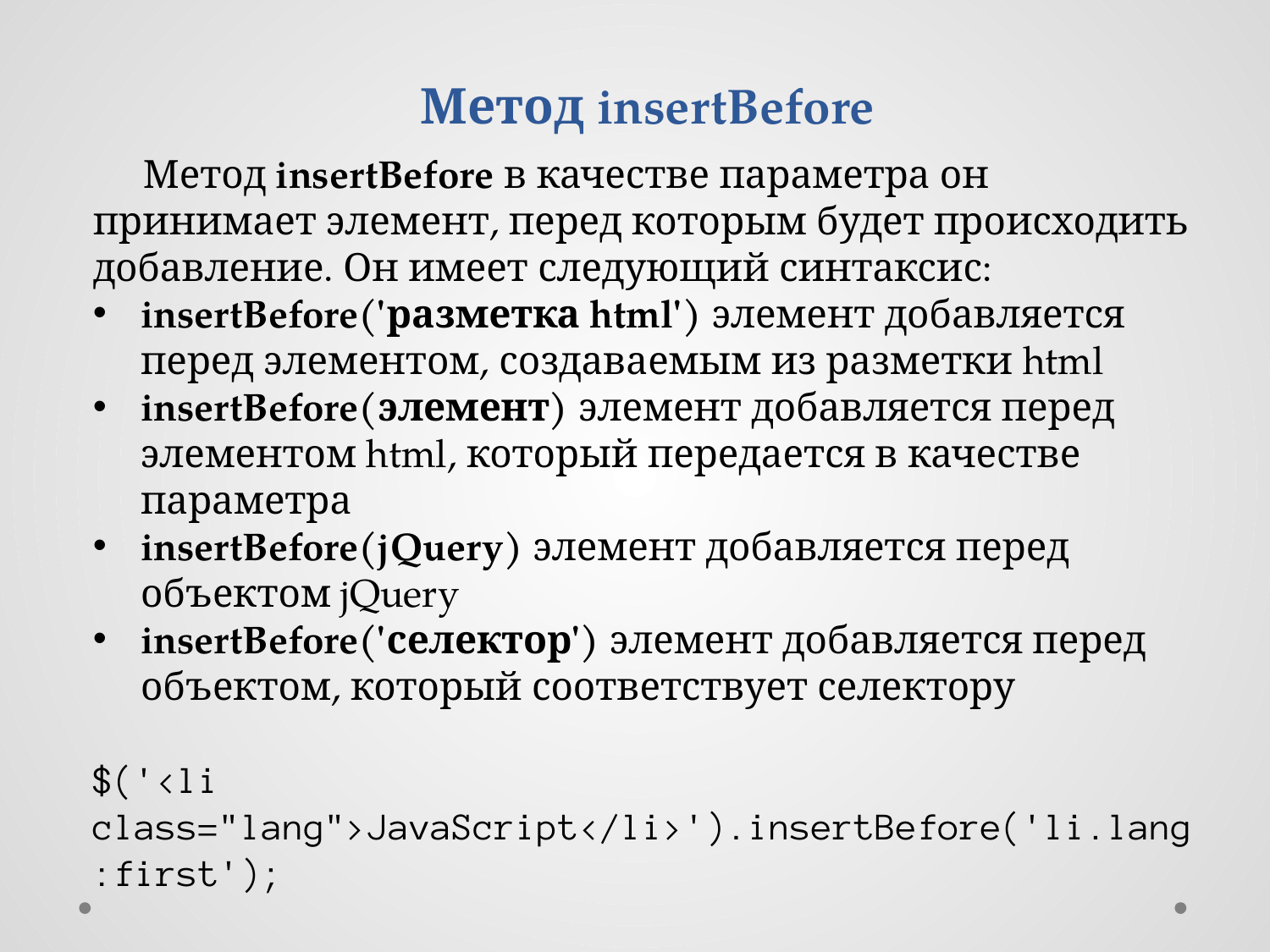

Метод insertBefore
Метод insertBefore в качестве параметра он принимает элемент, перед которым будет происходить добавление. Он имеет следующий синтаксис:
insertBefore('разметка html') элемент добавляется перед элементом, создаваемым из разметки html
insertBefore(элемент) элемент добавляется перед элементом html, который передается в качестве параметра
insertBefore(jQuery) элемент добавляется перед объектом jQuery
insertBefore('селектор') элемент добавляется перед объектом, который соответствует селектору

$('<li class="lang">JavaScript</li>').insertBefore('li.lang:first');